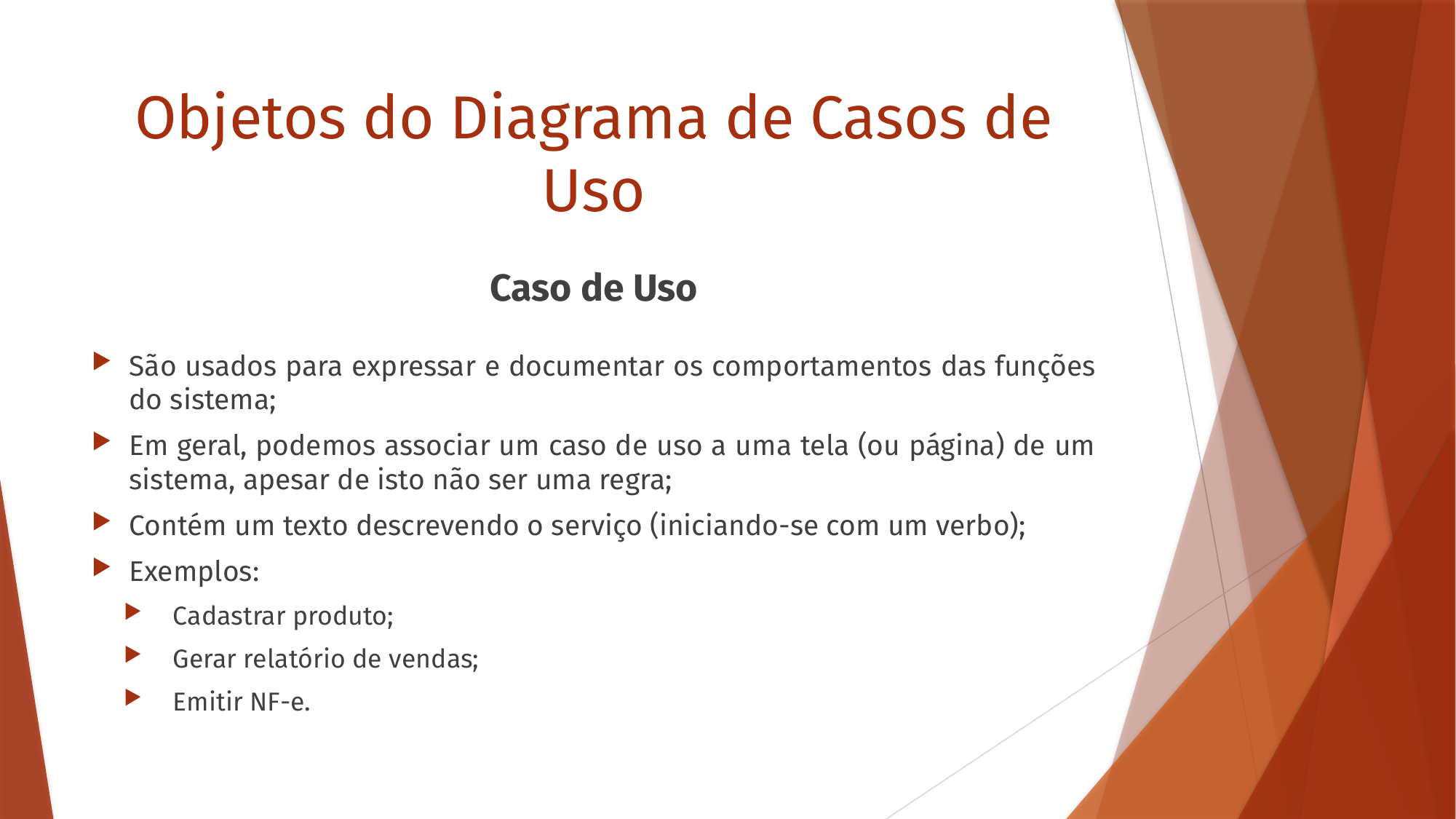

# Objetos do Diagrama de Casos de Uso
Caso de Uso

São usados para expressar e documentar os comportamentos das funções do sistema;
Em geral, podemos associar um caso de uso a uma tela (ou página) de um sistema, apesar de isto não ser uma regra;
Contém um texto descrevendo o serviço (iniciando-se com um verbo);
Exemplos:
Cadastrar produto;
Gerar relatório de vendas;
Emitir NF-e.